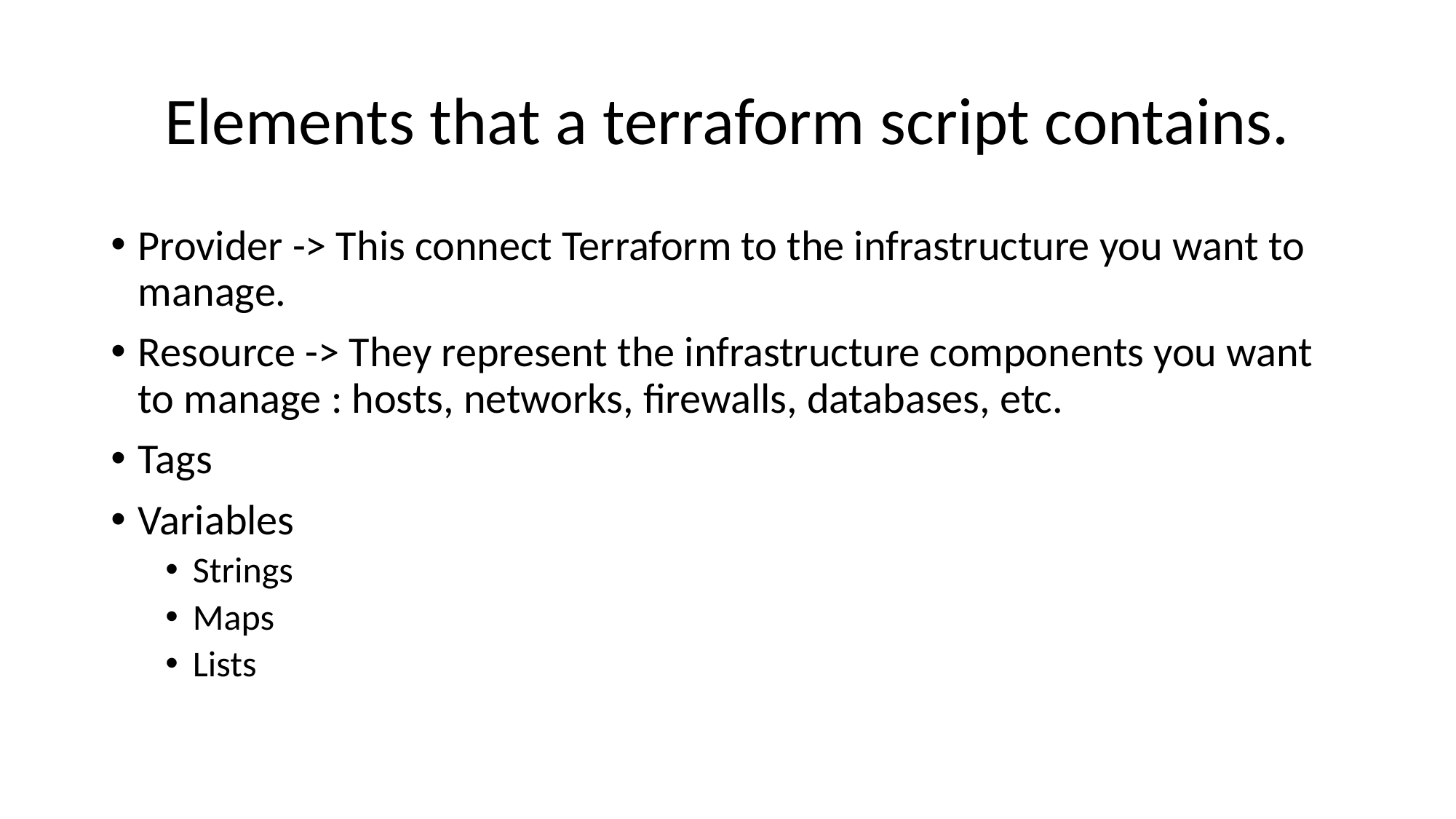

# Elements that a terraform script contains.
Provider -> This connect Terraform to the infrastructure you want to manage.
Resource -> They represent the infrastructure components you want to manage : hosts, networks, firewalls, databases, etc.
Tags
Variables
Strings
Maps
Lists